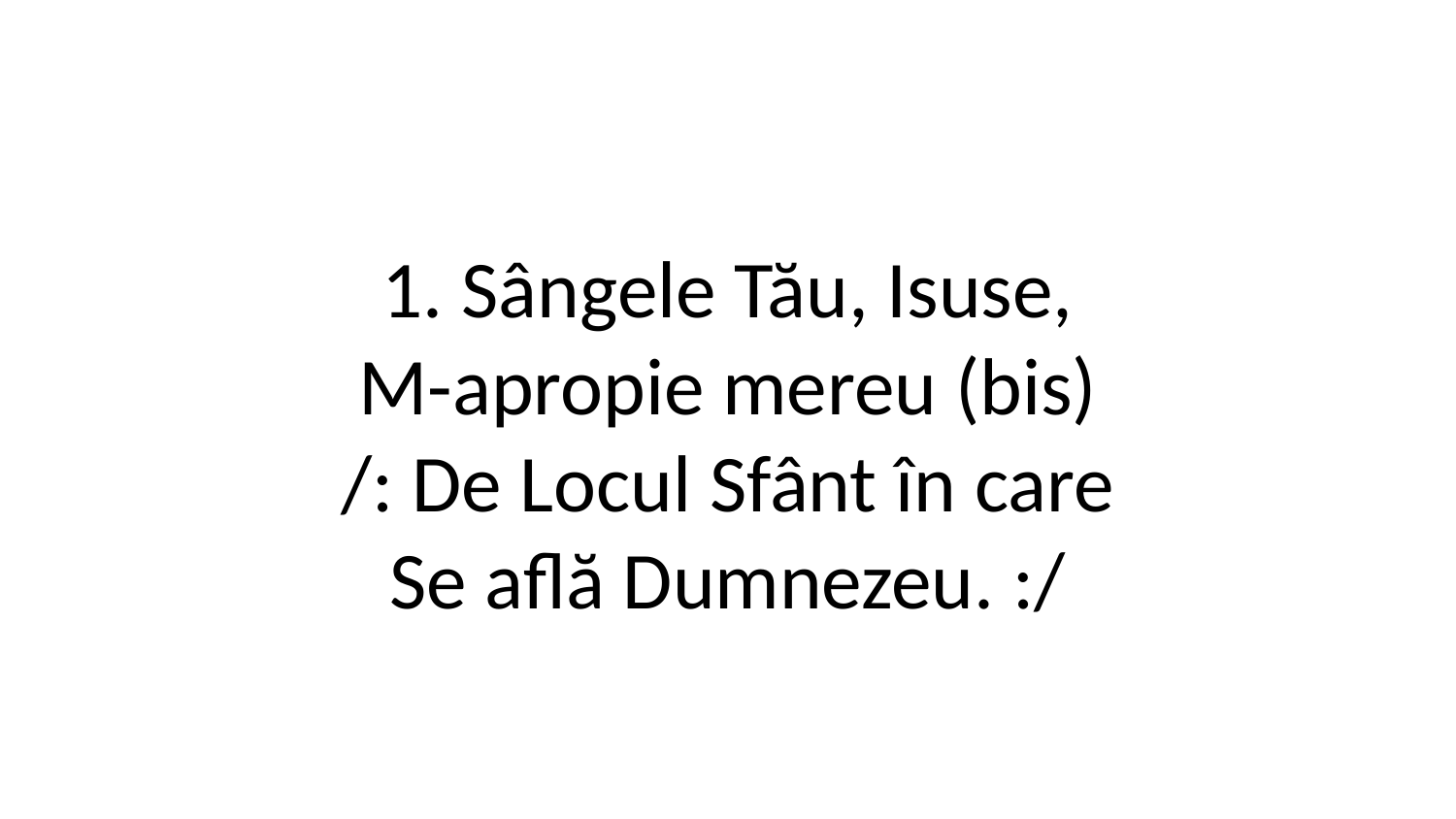

1. Sângele Tău, Isuse,
M-apropie mereu (bis)
/: De Locul Sfânt în care
Se află Dumnezeu. :/